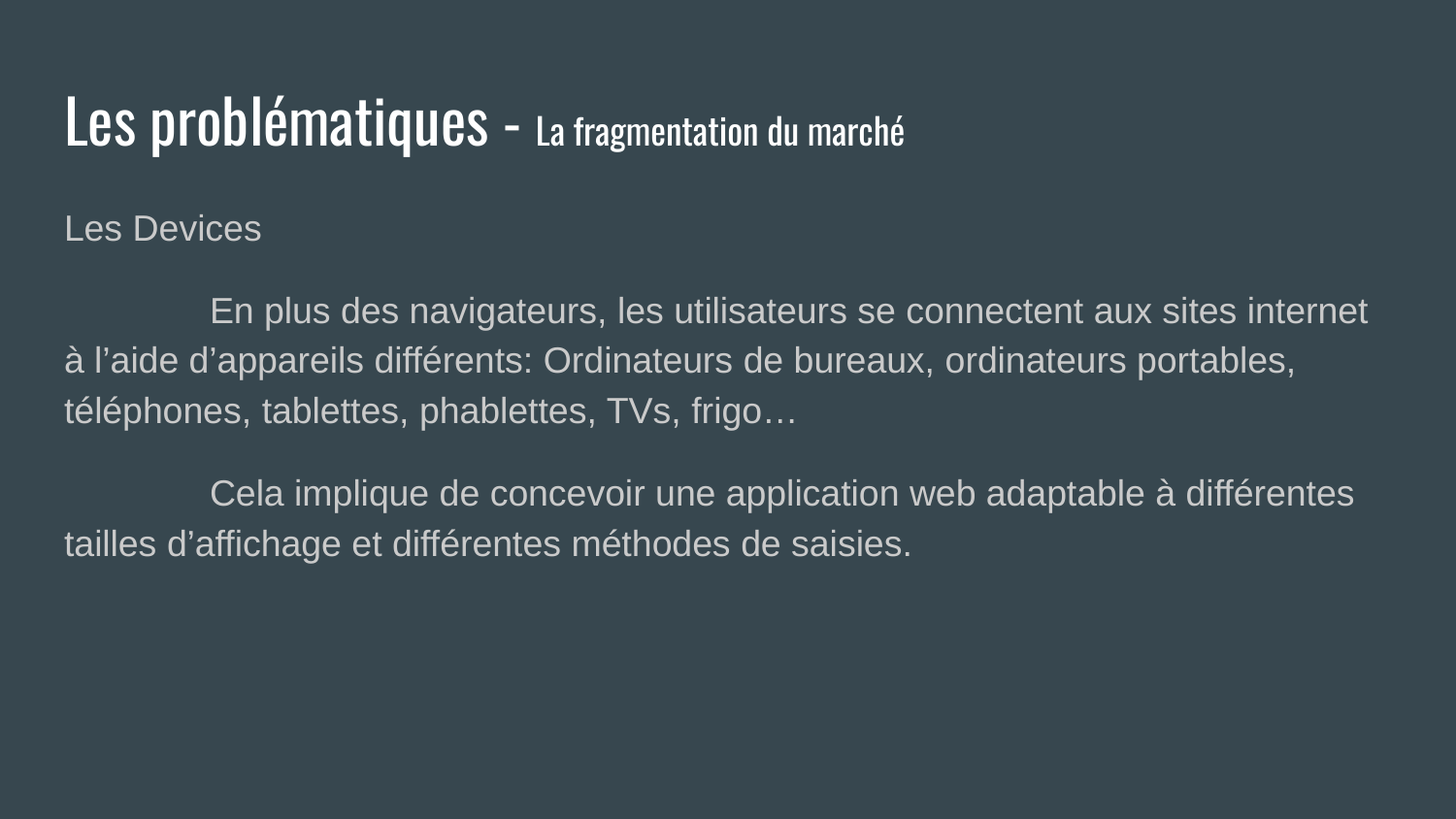

# Les problématiques - La fragmentation du marché
Les Devices
	En plus des navigateurs, les utilisateurs se connectent aux sites internet à l’aide d’appareils différents: Ordinateurs de bureaux, ordinateurs portables, téléphones, tablettes, phablettes, TVs, frigo…
	Cela implique de concevoir une application web adaptable à différentes tailles d’affichage et différentes méthodes de saisies.